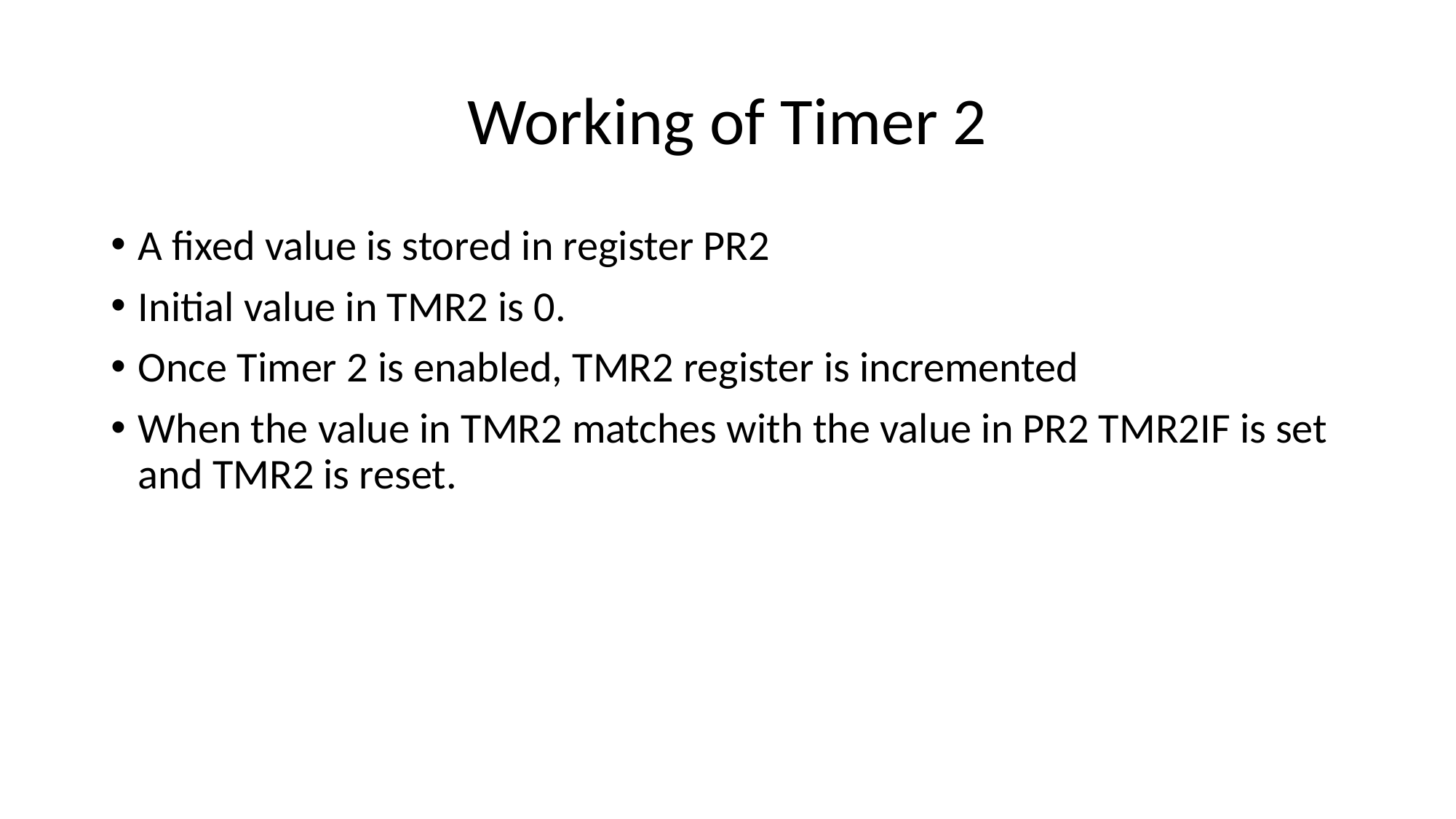

# Working of Timer 2
A fixed value is stored in register PR2
Initial value in TMR2 is 0.
Once Timer 2 is enabled, TMR2 register is incremented
When the value in TMR2 matches with the value in PR2 TMR2IF is set and TMR2 is reset.